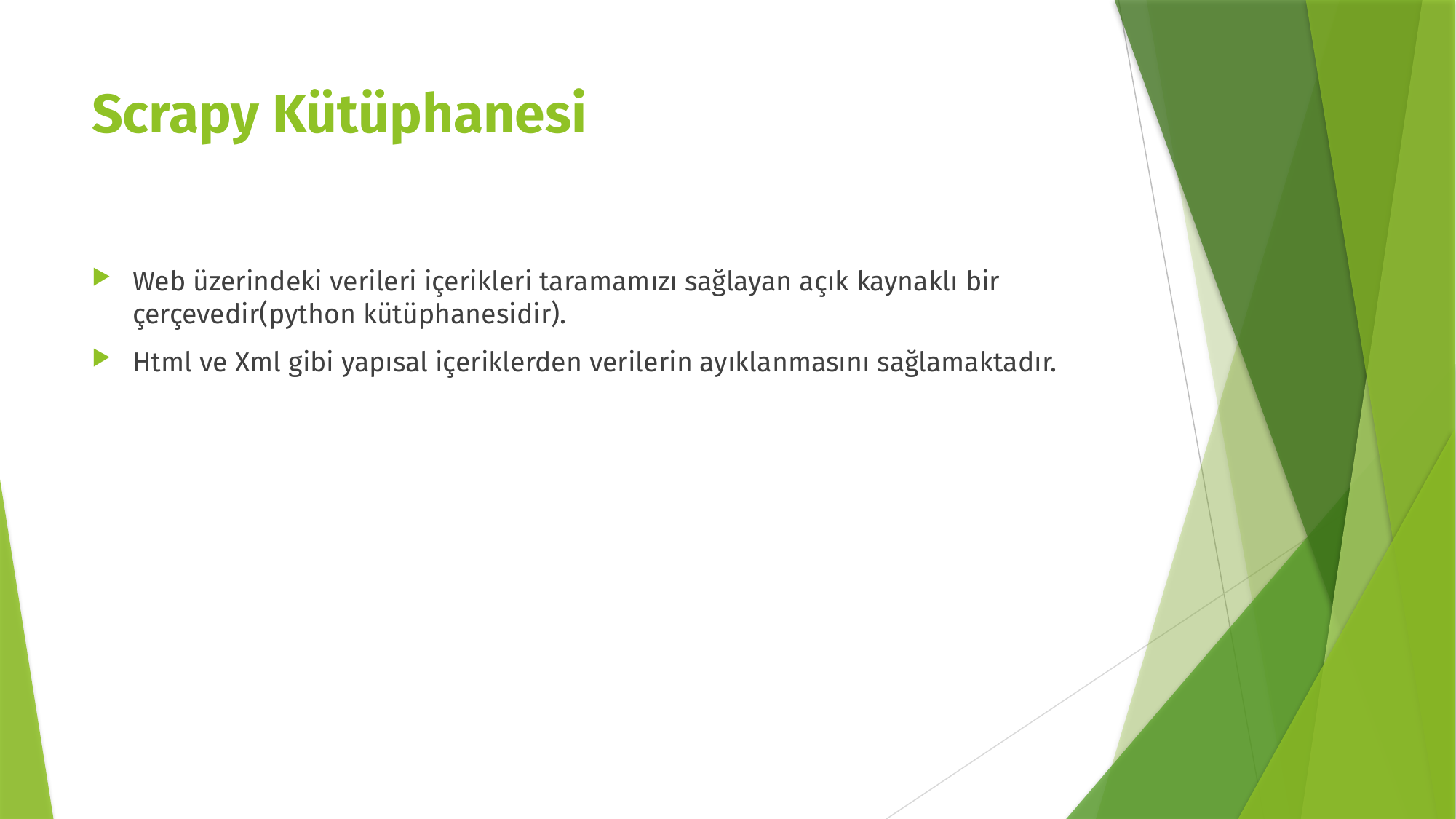

# Scrapy Kütüphanesi
Web üzerindeki verileri içerikleri taramamızı sağlayan açık kaynaklı bir çerçevedir(python kütüphanesidir).
Html ve Xml gibi yapısal içeriklerden verilerin ayıklanmasını sağlamaktadır.